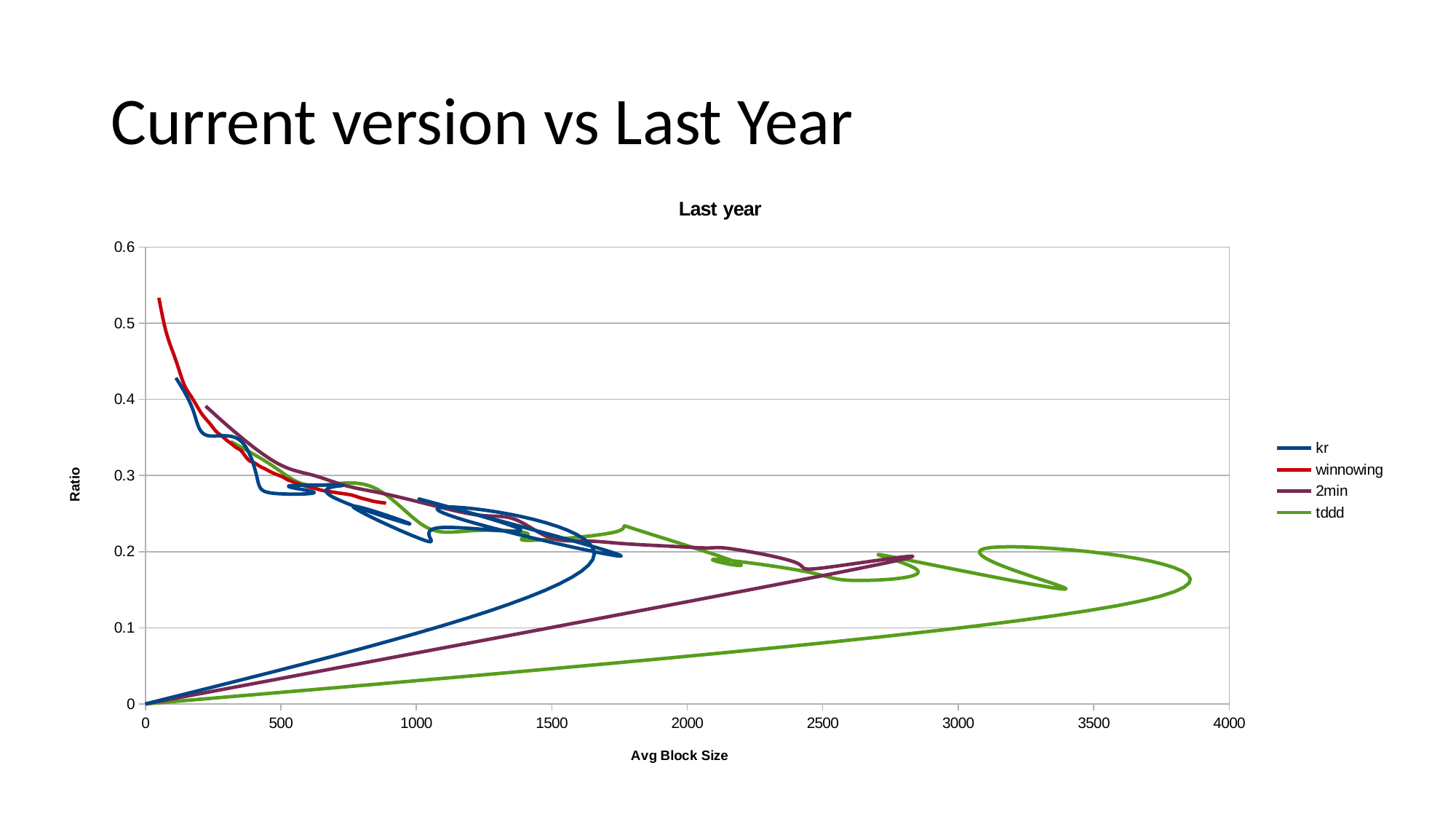

Current version vs Last Year

### Chart: Last year

| Category | kr | winnowing | 2min | tddd |
|---|---|---|---|---|
| 1 | 0.428272326572729 | 0.533386341526766 | 0.391201316059364 | 0.344569948180652 |
| 2 | 0.385876588121452 | 0.490643218927289 | 0.353294164709514 | 0.31085385855647 |
| 3 | 0.353007845813315 | 0.462429892311178 | 0.314667675117031 | 0.286767224488988 |
| 4 | 0.347282317066449 | 0.440155956268287 | 0.300407784635341 | 0.285736655407884 |
| 5 | 0.297932317602367 | 0.418062874054311 | 0.28673634352139 | 0.233817237837265 |
| 6 | 0.276589577977257 | 0.404408866135973 | 0.275947823441975 | 0.227568545216521 |
| 7 | 0.277768813354587 | 0.390569461381094 | 0.259866081370231 | 0.223756063675861 |
| 8 | 0.286310798589883 | 0.378456777010121 | 0.247471254452123 | 0.214780715093838 |
| 9 | 0.286869227161129 | 0.368457536971458 | 0.24241160454047 | 0.225996265405158 |
| 10 | 0.273790771550553 | 0.358274758272751 | 0.21872352324011 | 0.228554731681435 |
| 11 | 0.236310398533084 | 0.352508893321501 | 0.214084032161024 | 0.184239300506999 |
| 12 | 0.259309436317052 | 0.346071431446451 | 0.211136205326572 | 0.189798302659866 |
| 13 | 0.214271338882729 | 0.340872096964711 | 0.208785527980946 | 0.174310573557182 |
| 14 | 0.231407548474659 | 0.335879361047012 | 0.206540737618564 | 0.162199172300605 |
| 15 | 0.230610511082794 | 0.331476703704488 | 0.204825979281937 | 0.175176118905238 |
| 16 | 0.267020539513518 | 0.320762433701436 | 0.203083998264019 | 0.193454095913467 |
| 17 | 0.194149869281921 | 0.316911185285599 | 0.184818984875608 | 0.151002534175443 |
| 18 | 0.255940293819594 | 0.312386076287725 | 0.180715680065913 | 0.205436825991526 |
| 19 | 0.189772519965457 | 0.309063653362458 | 0.179251233028748 | 0.141408034388232 |
| None | None | 0.304657070182428 | None | None |
| None | None | 0.301434786024421 | None | None |
| None | None | 0.298016903699792 | None | None |
| None | None | 0.294355347925405 | None | None |
| None | None | 0.290906889944451 | None | None |
| None | None | 0.28854345624199 | None | None |
| None | None | 0.286339760937846 | None | None |
| None | None | 0.284433157205667 | None | None |
| None | None | 0.28253269432086 | None | None |
| None | None | 0.280739673540252 | None | None |
| None | None | 0.279302184859026 | None | None |
| None | None | 0.277977726353957 | None | None |
| None | None | 0.276611178658683 | None | None |
| None | None | 0.275325999249652 | None | None |
| None | None | 0.273674840226583 | None | None |
| None | None | 0.270629413355568 | None | None |
| None | None | 0.268589918332033 | None | None |
| None | None | 0.26689610904754 | None | None |
| None | None | 0.265472290594078 | None | None |
| None | None | 0.263612793451109 | None | None |